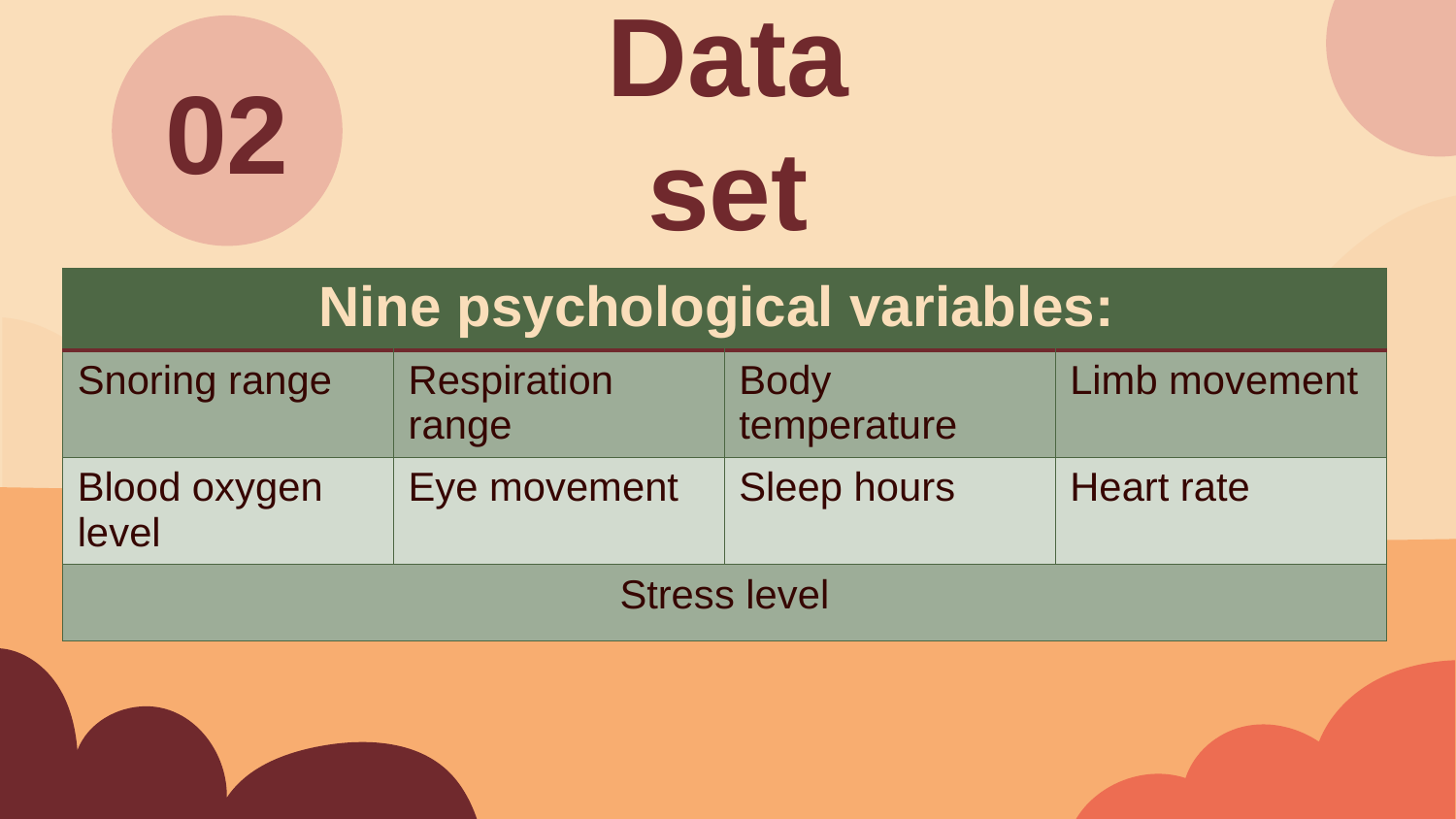

Data set
02
| Nine psychological variables: |  |  |  |
| --- | --- | --- | --- |
| Snoring range | Respiration range | Body temperature | Limb movement |
| Blood oxygen level | Eye movement | Sleep hours | Heart rate |
| Stress level |  |  |  |